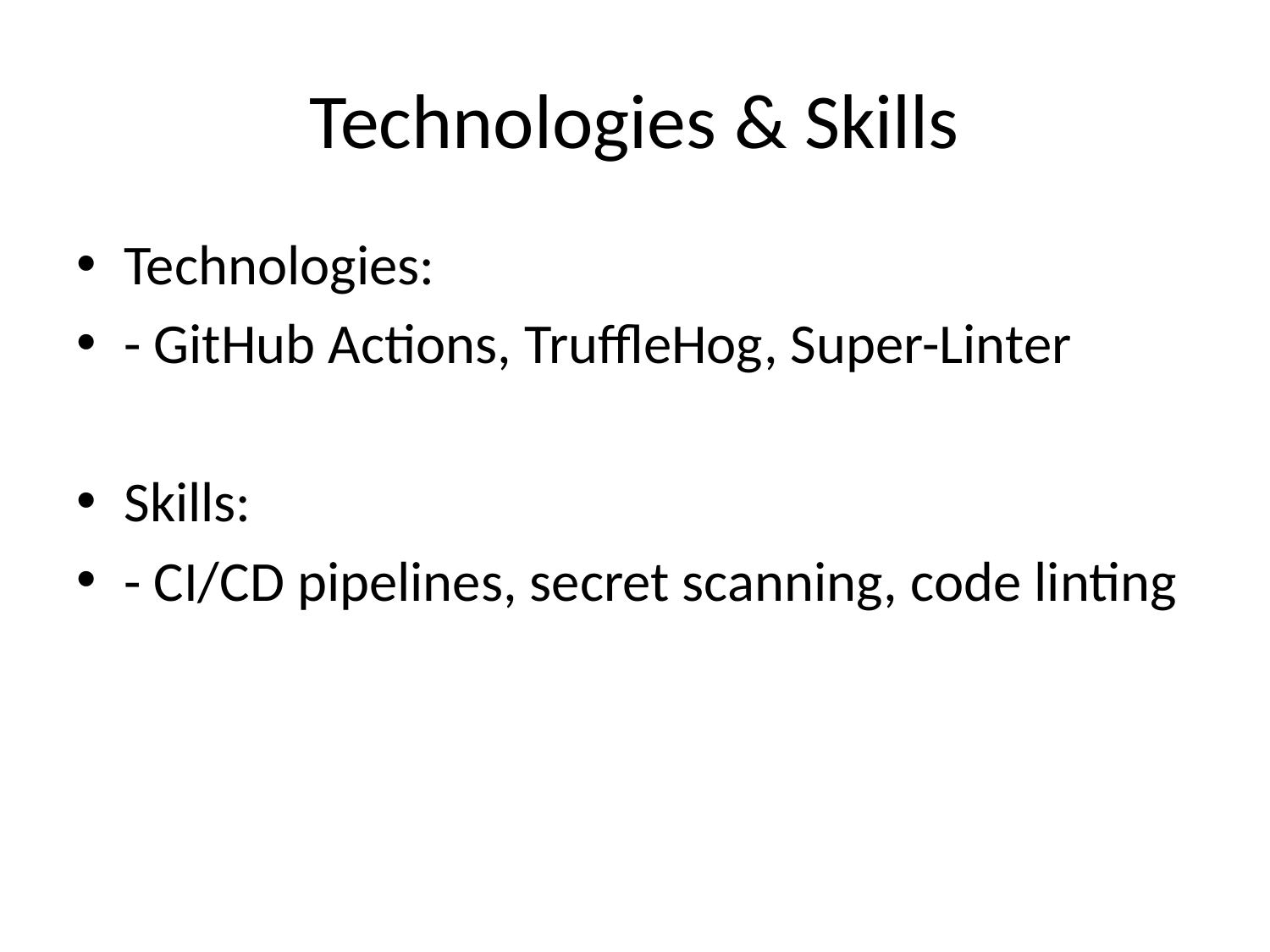

# Technologies & Skills
Technologies:
- GitHub Actions, TruffleHog, Super-Linter

Skills:
- CI/CD pipelines, secret scanning, code linting